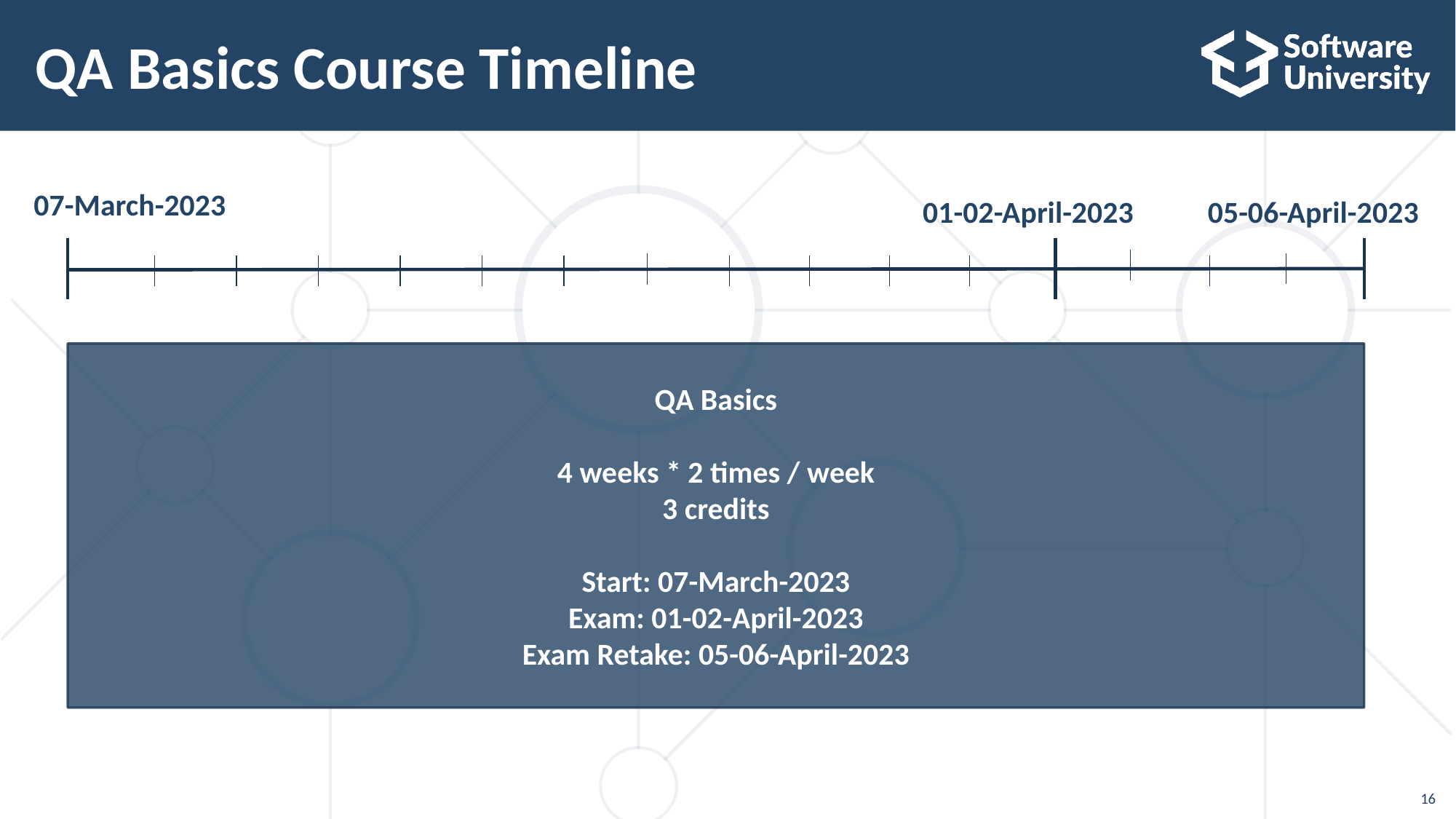

# QA Basics Course Timeline
07-March-2023
01-02-April-2023
05-06-April-2023
QA Basics

4 weeks * 2 times / week
3 credits

Start: 07-March-2023
Exam: 01-02-April-2023
Exam Retake: 05-06-April-2023
16